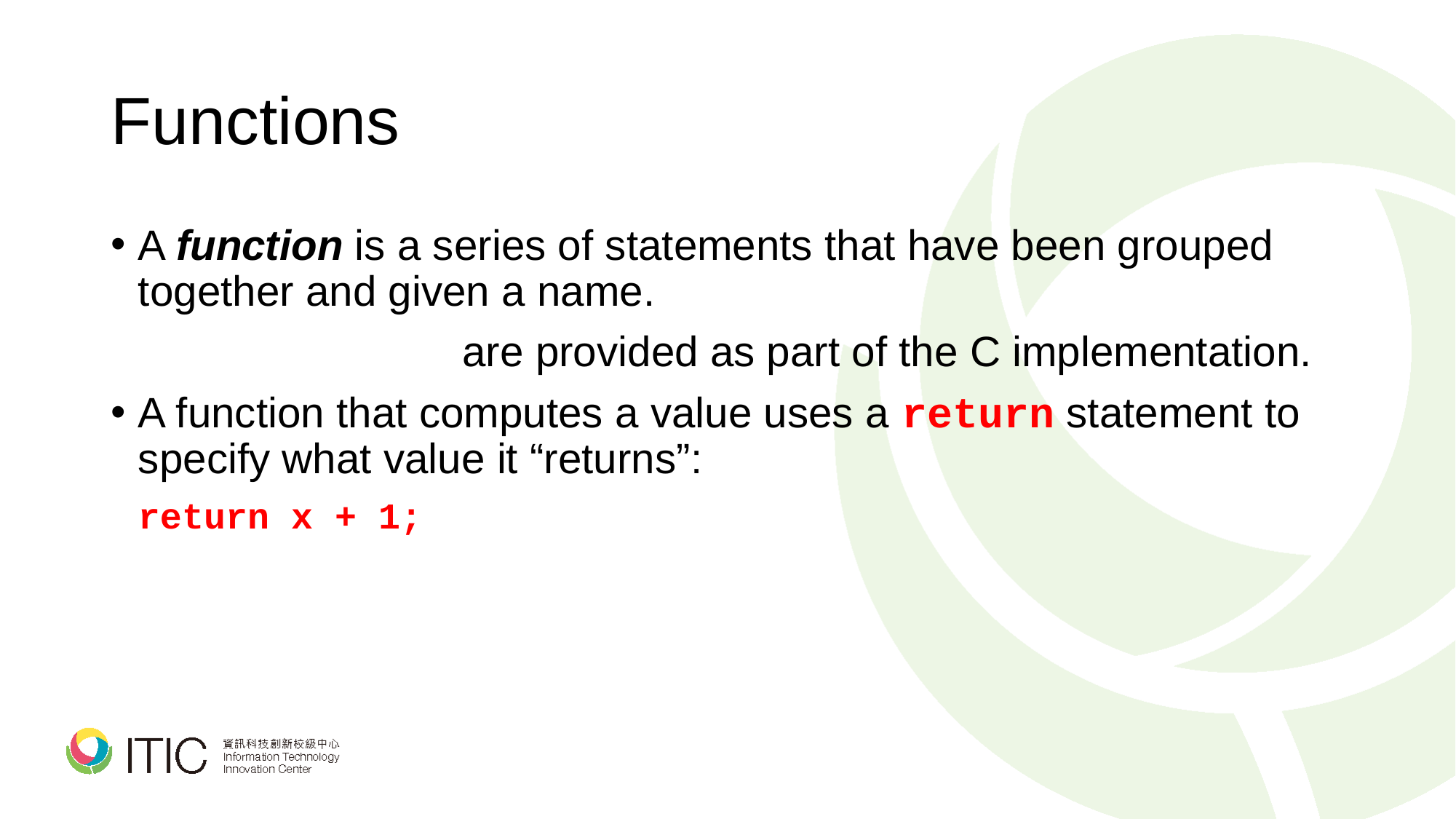

# Functions
A function is a series of statements that have been grouped together and given a name.
Library functions are provided as part of the C implementation.
A function that computes a value uses a return statement to specify what value it “returns”:
	return x + 1;